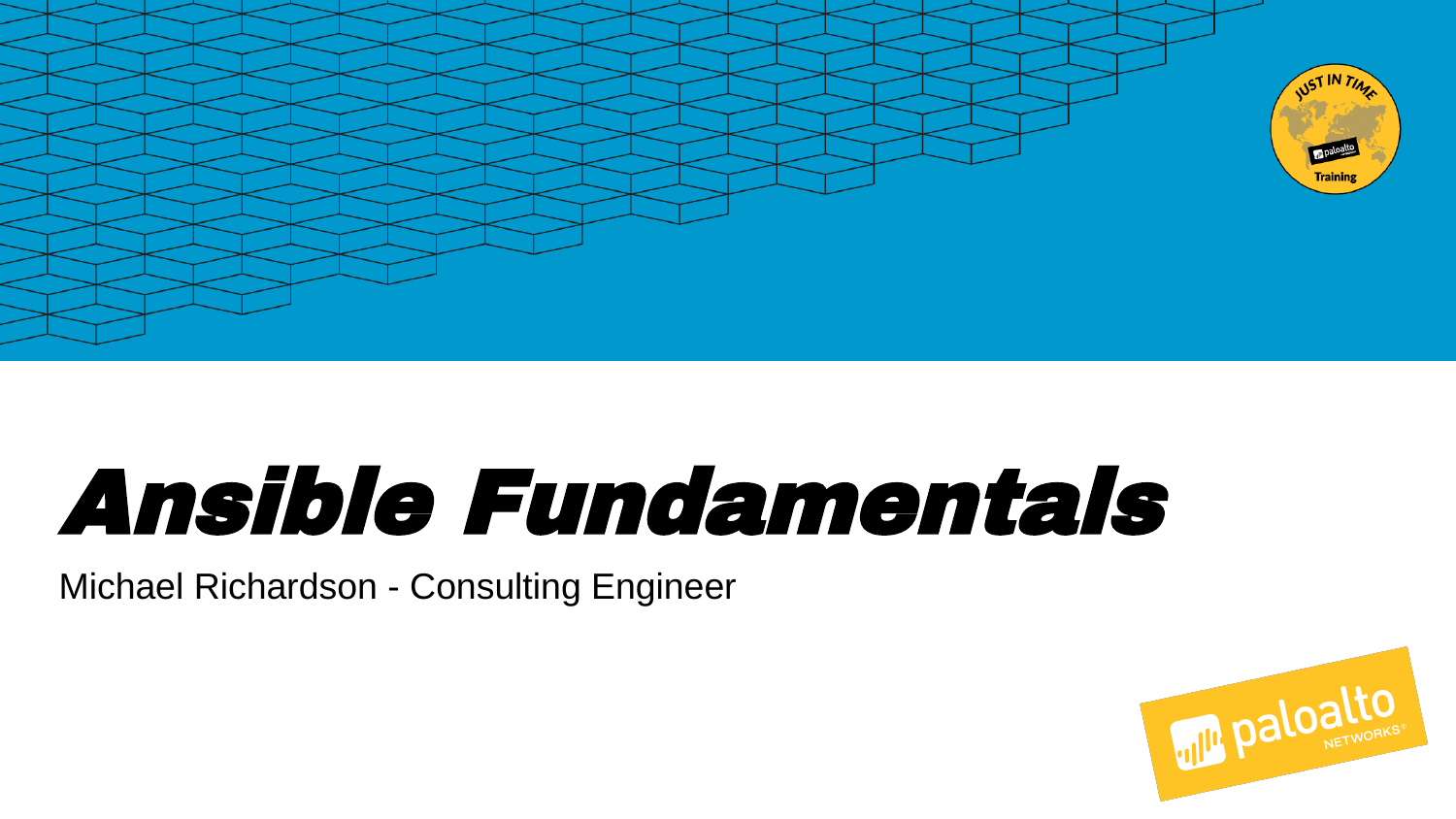

# Ansible Fundamentals
Michael Richardson - Consulting Engineer